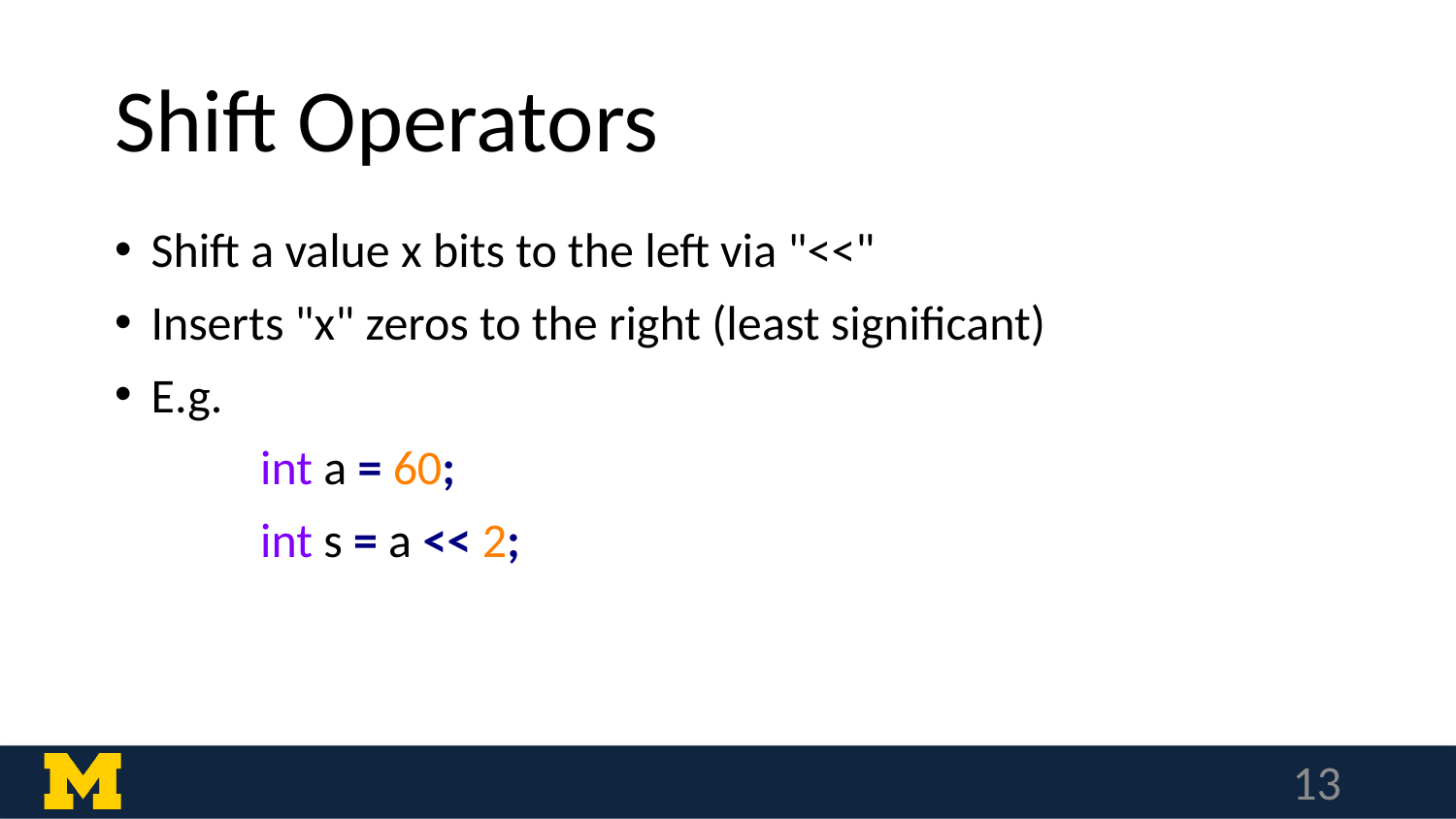

# Shift Operators
Shift a value x bits to the left via "<<"
Inserts "x" zeros to the right (least significant)
E.g.
	int a = 60;
	int s = a << 2;

13